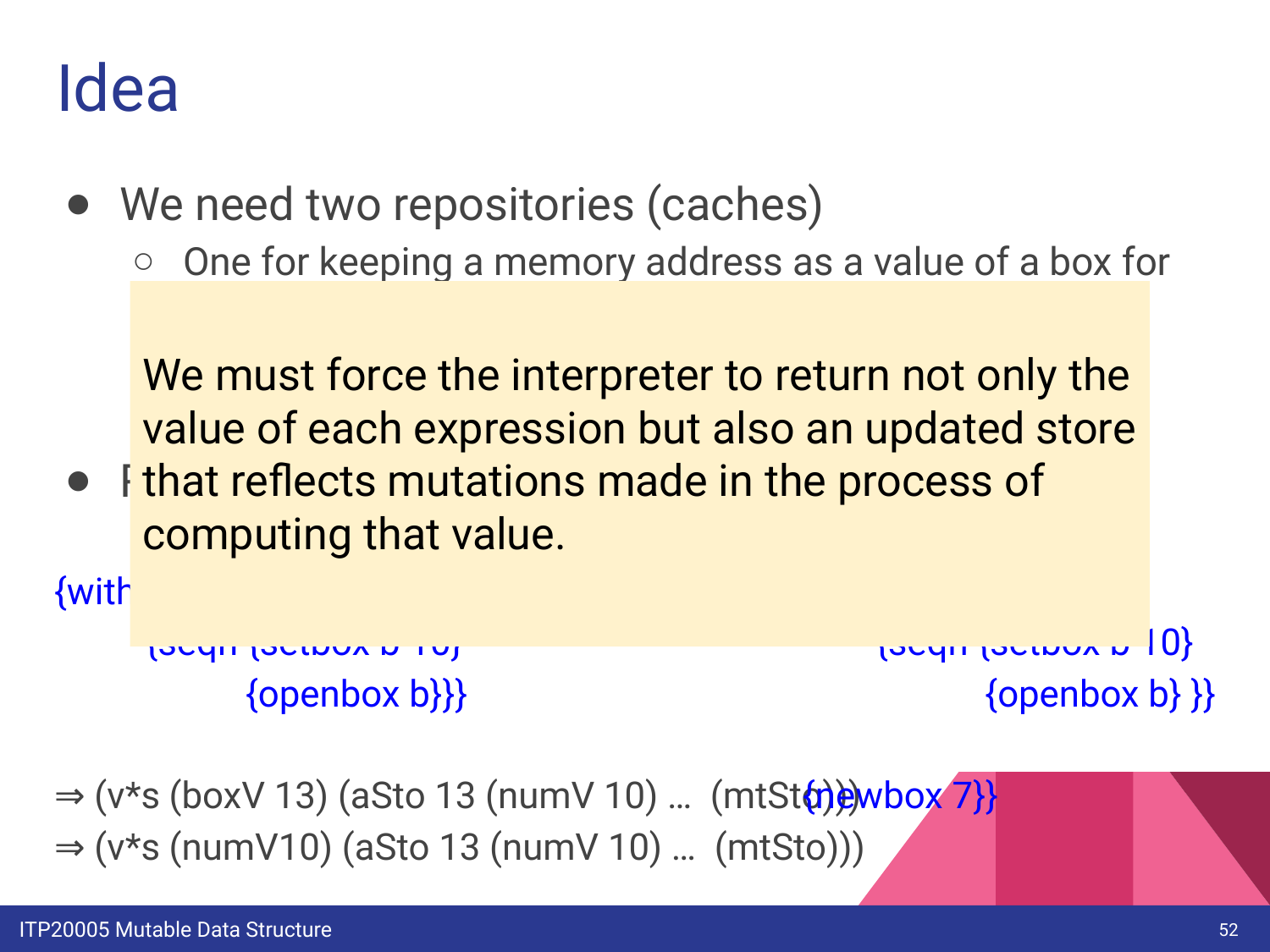

# Idea
We need two repositories (caches)
One for keeping a memory address as a value of a box for static scope
Another for maintaining dynamic changes of boxes.
⇒ Let's call this cache as 'store'
Return both
We must force the interpreter to return not only the value of each expression but also an updated store that reflects mutations made in the process of computing that value.
{with {b {newbox 7}}
          {seqn {setbox b 10}
                     {openbox b}}}
⇒ (v*s (boxV 13) (aSto 13 (numV 10) …  (mtSto)))
⇒ (v*s (numV10) (aSto 13 (numV 10) …  (mtSto)))
{{fun {b}
          {seqn {setbox b 10}
                      {openbox b} }}
  {newbox 7}}
52